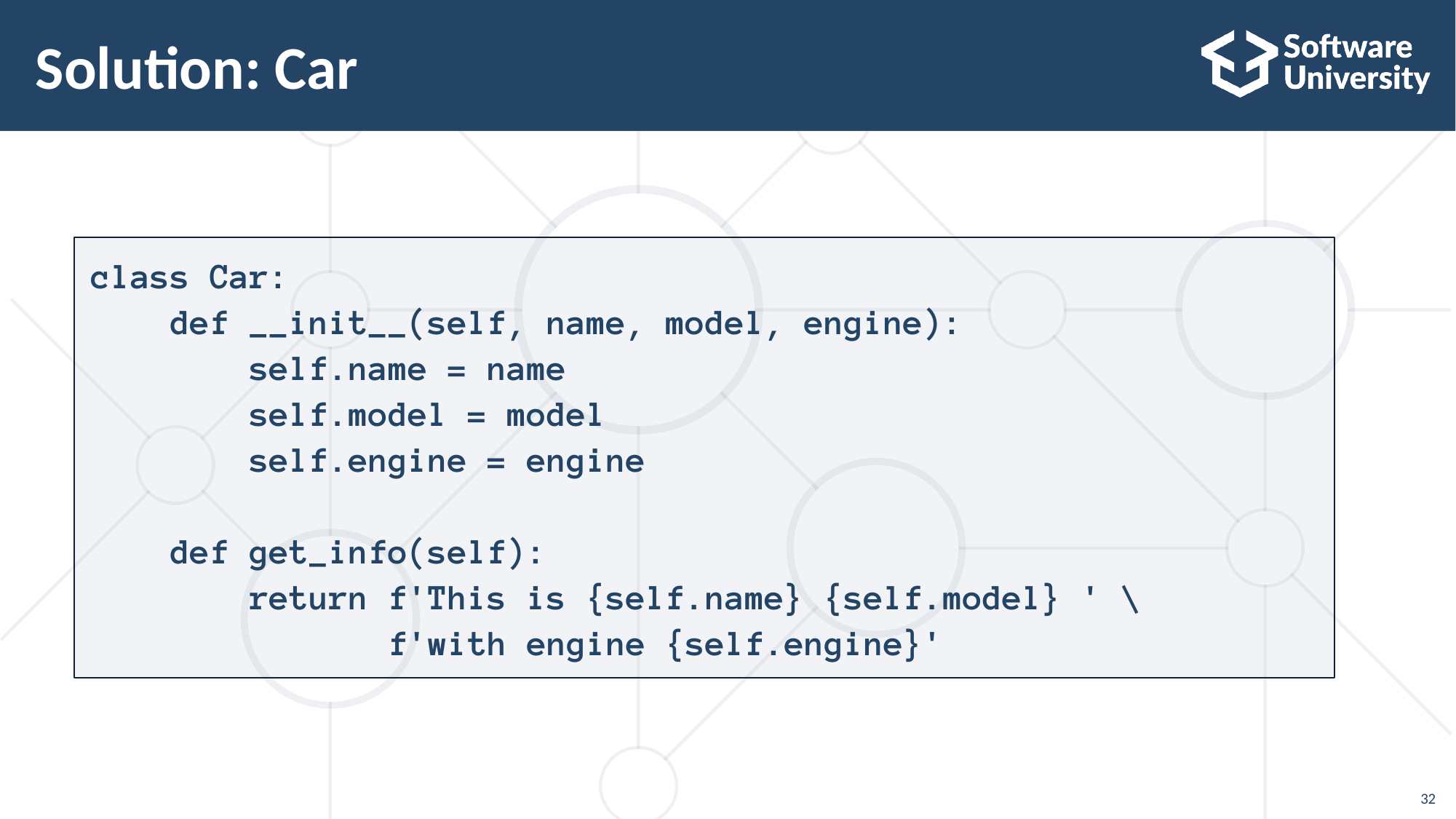

# Solution: Car
class Car:
    def __init__(self, name, model, engine):
        self.name = name
        self.model = model
        self.engine = engine

    def get_info(self):
        return f'This is {self.name} {self.model} ' \
               f'with engine {self.engine}'
32